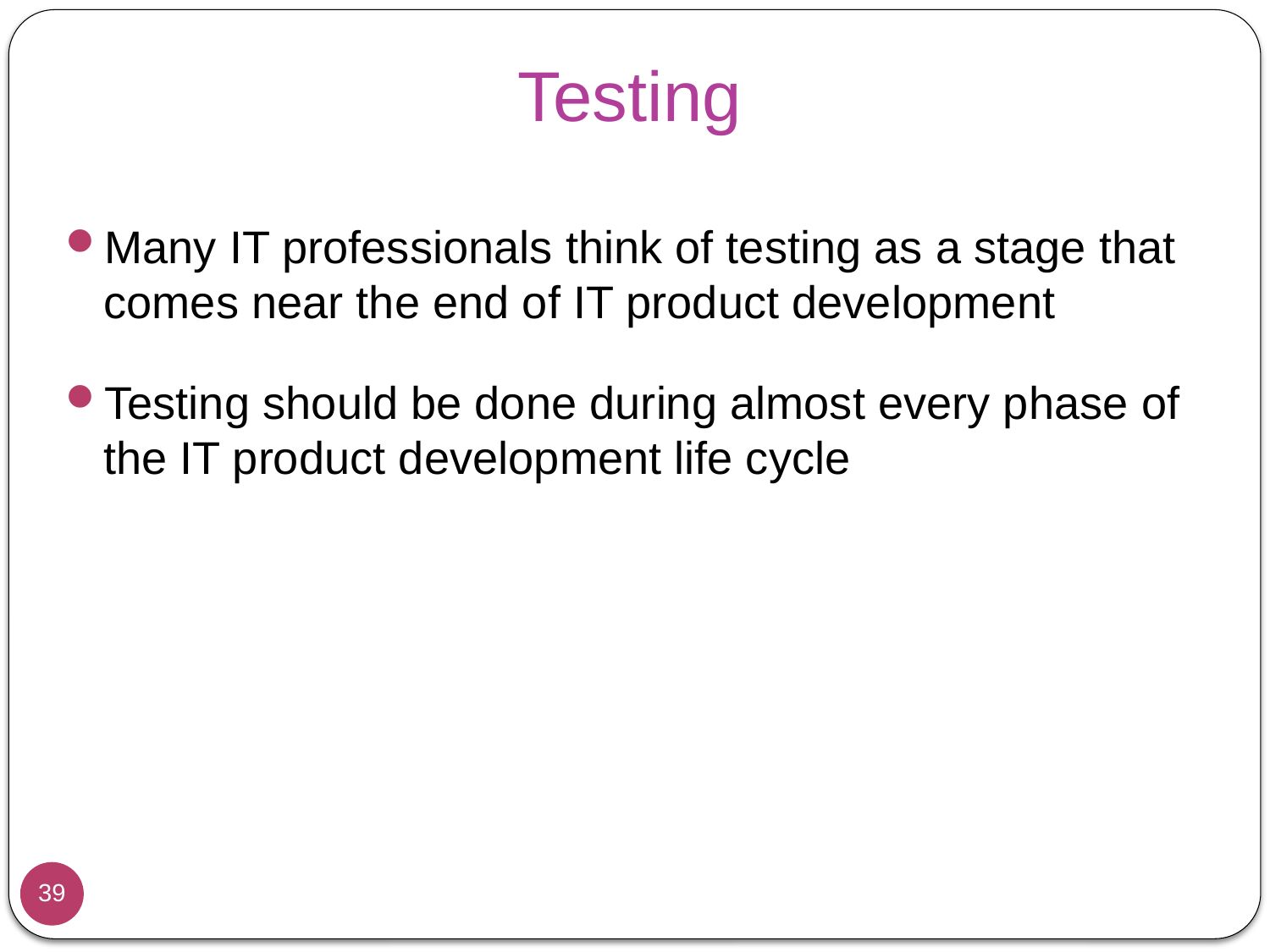

# Testing
Many IT professionals think of testing as a stage that comes near the end of IT product development
Testing should be done during almost every phase of the IT product development life cycle
39